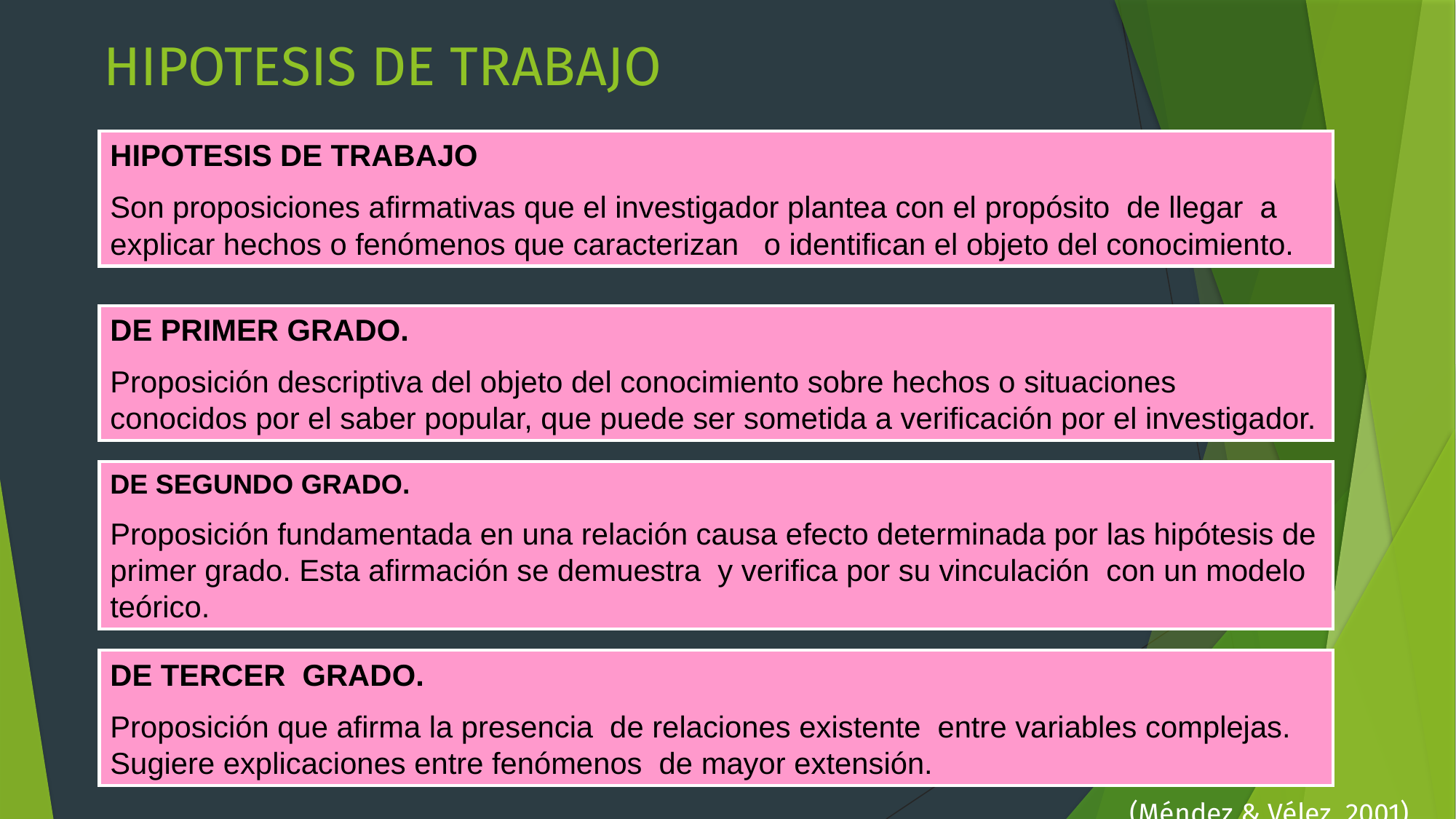

# HIPOTESIS DE TRABAJO
HIPOTESIS DE TRABAJO
Son proposiciones afirmativas que el investigador plantea con el propósito  de llegar  a explicar hechos o fenómenos que caracterizan   o identifican el objeto del conocimiento.
DE PRIMER GRADO.
Proposición descriptiva del objeto del conocimiento sobre hechos o situaciones  conocidos por el saber popular, que puede ser sometida a verificación por el investigador.
DE SEGUNDO GRADO.
Proposición fundamentada en una relación causa efecto determinada por las hipótesis de primer grado. Esta afirmación se demuestra  y verifica por su vinculación  con un modelo teórico.
DE TERCER  GRADO.
Proposición que afirma la presencia  de relaciones existente  entre variables complejas. Sugiere explicaciones entre fenómenos  de mayor extensión.
(Méndez & Vélez, 2001)